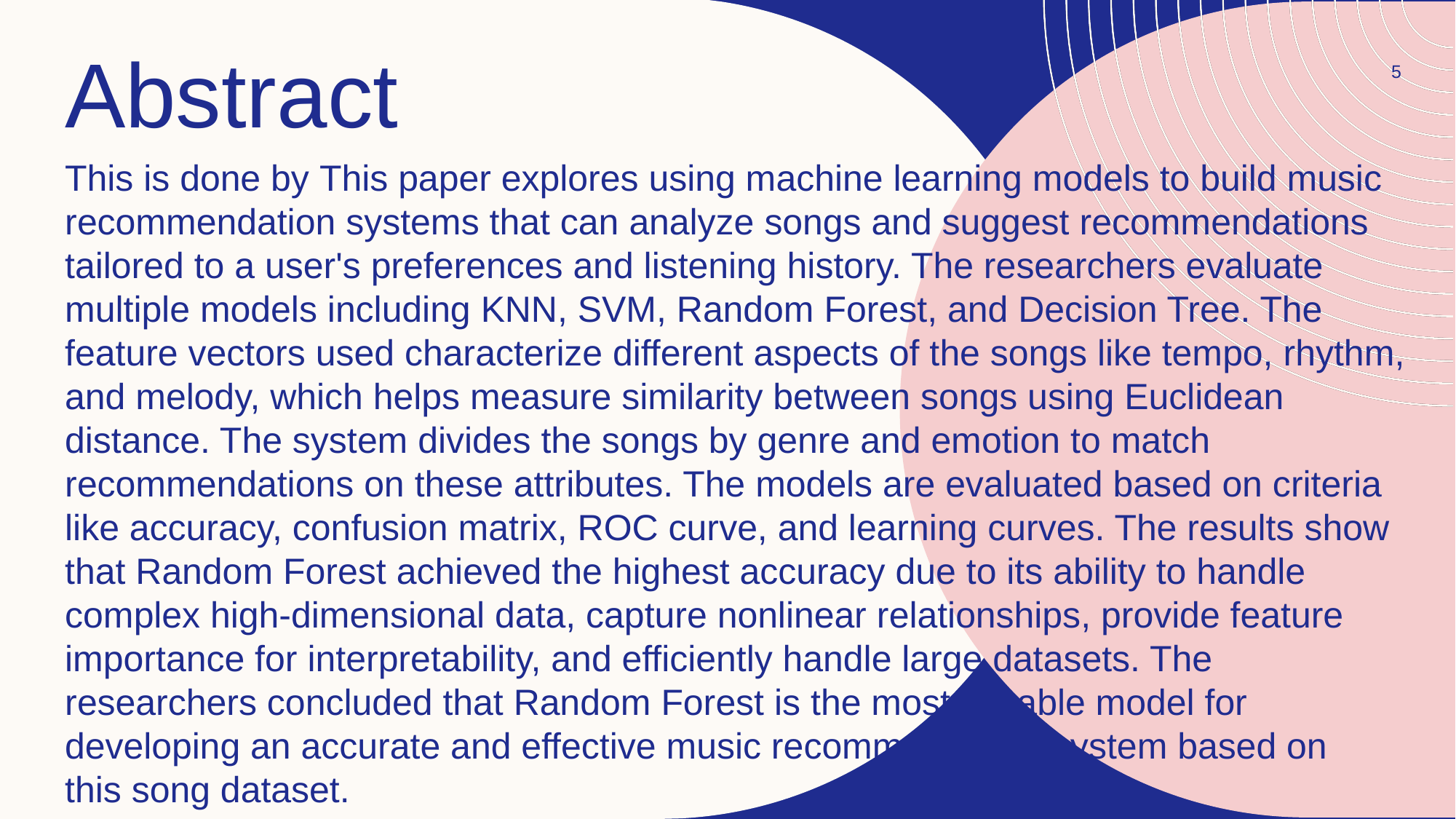

Abstract
This is done by This paper explores using machine learning models to build music recommendation systems that can analyze songs and suggest recommendations tailored to a user's preferences and listening history. The researchers evaluate multiple models including KNN, SVM, Random Forest, and Decision Tree. The feature vectors used characterize different aspects of the songs like tempo, rhythm, and melody, which helps measure similarity between songs using Euclidean distance. The system divides the songs by genre and emotion to match recommendations on these attributes. The models are evaluated based on criteria like accuracy, confusion matrix, ROC curve, and learning curves. The results show that Random Forest achieved the highest accuracy due to its ability to handle complex high-dimensional data, capture nonlinear relationships, provide feature importance for interpretability, and efficiently handle large datasets. The researchers concluded that Random Forest is the most suitable model for developing an accurate and effective music recommendation system based on this song dataset.

5